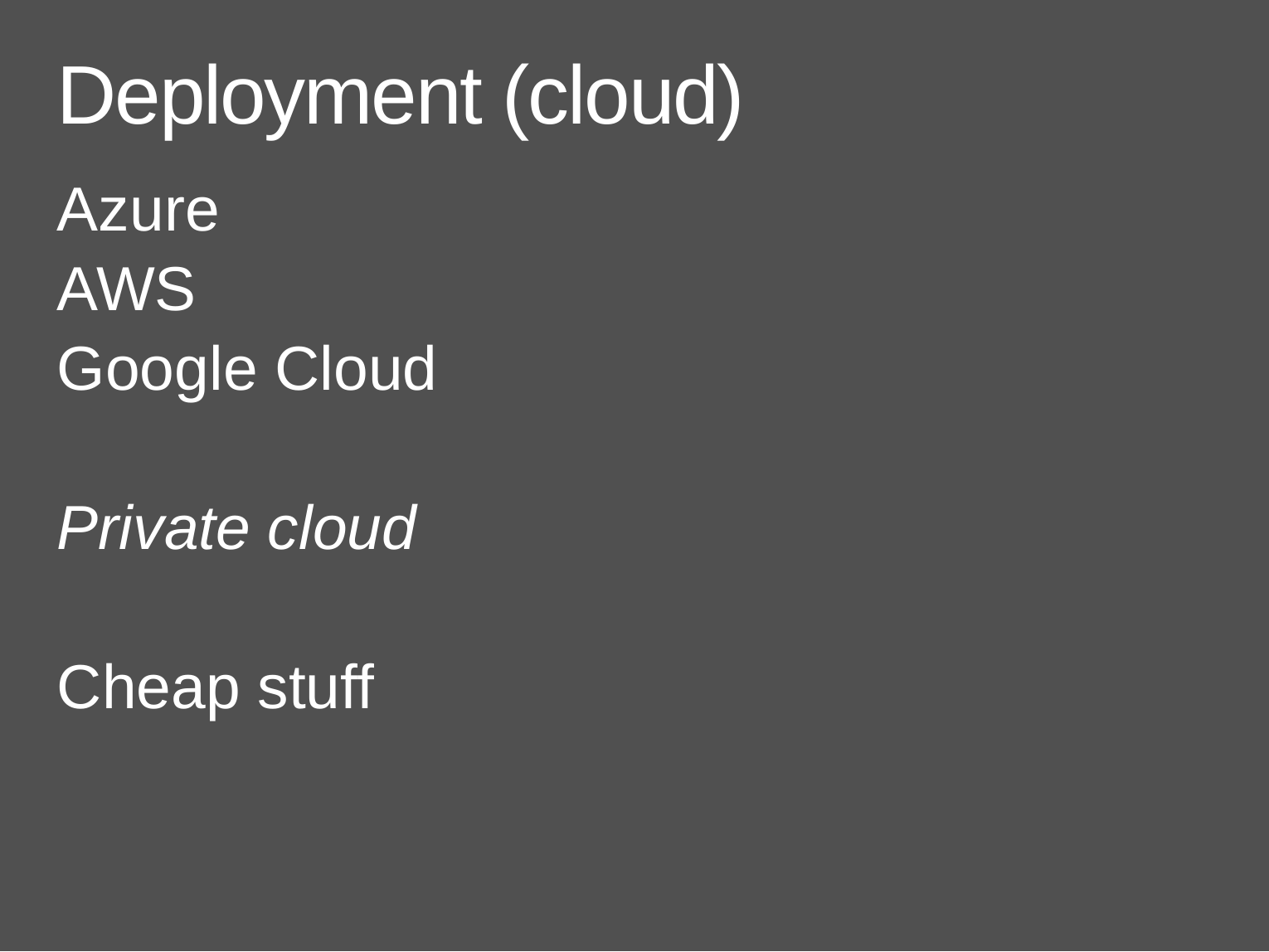

# Deployment (cloud)
Azure
AWS
Google Cloud

Private cloud

Cheap stuff